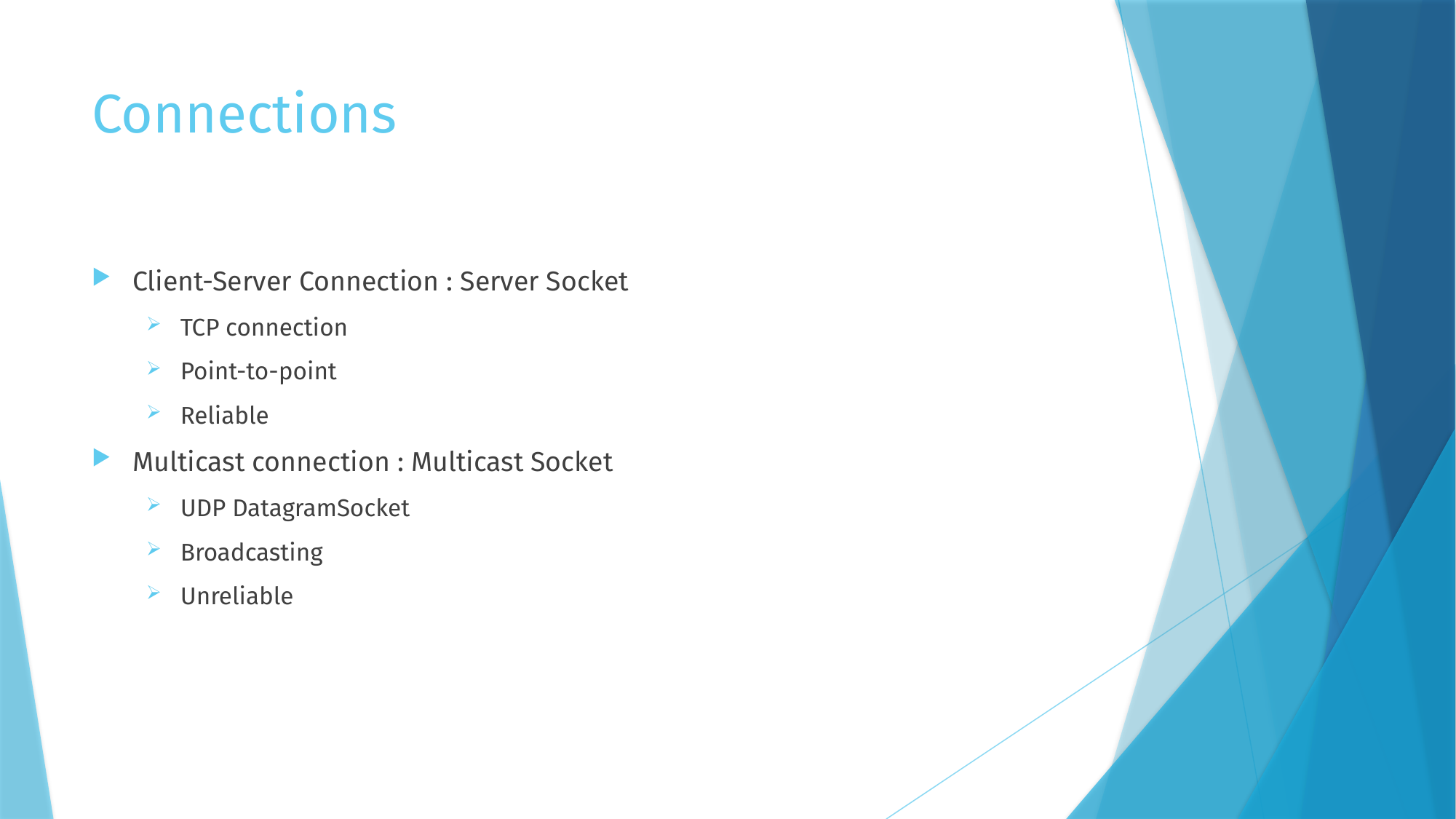

# Connections
Client-Server Connection : Server Socket
TCP connection
Point-to-point
Reliable
Multicast connection : Multicast Socket
UDP DatagramSocket
Broadcasting
Unreliable